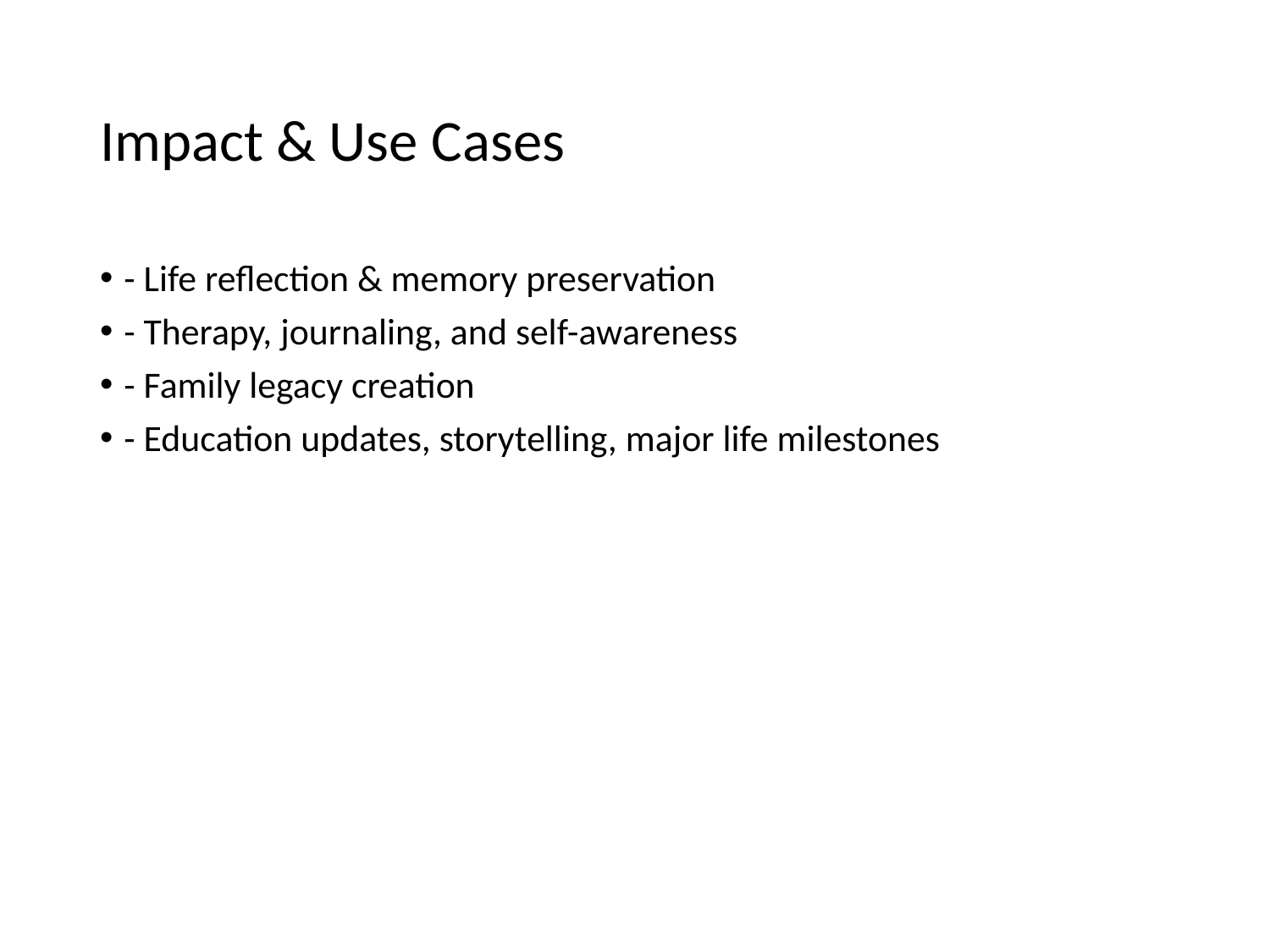

# Impact & Use Cases
- Life reflection & memory preservation
- Therapy, journaling, and self-awareness
- Family legacy creation
- Education updates, storytelling, major life milestones